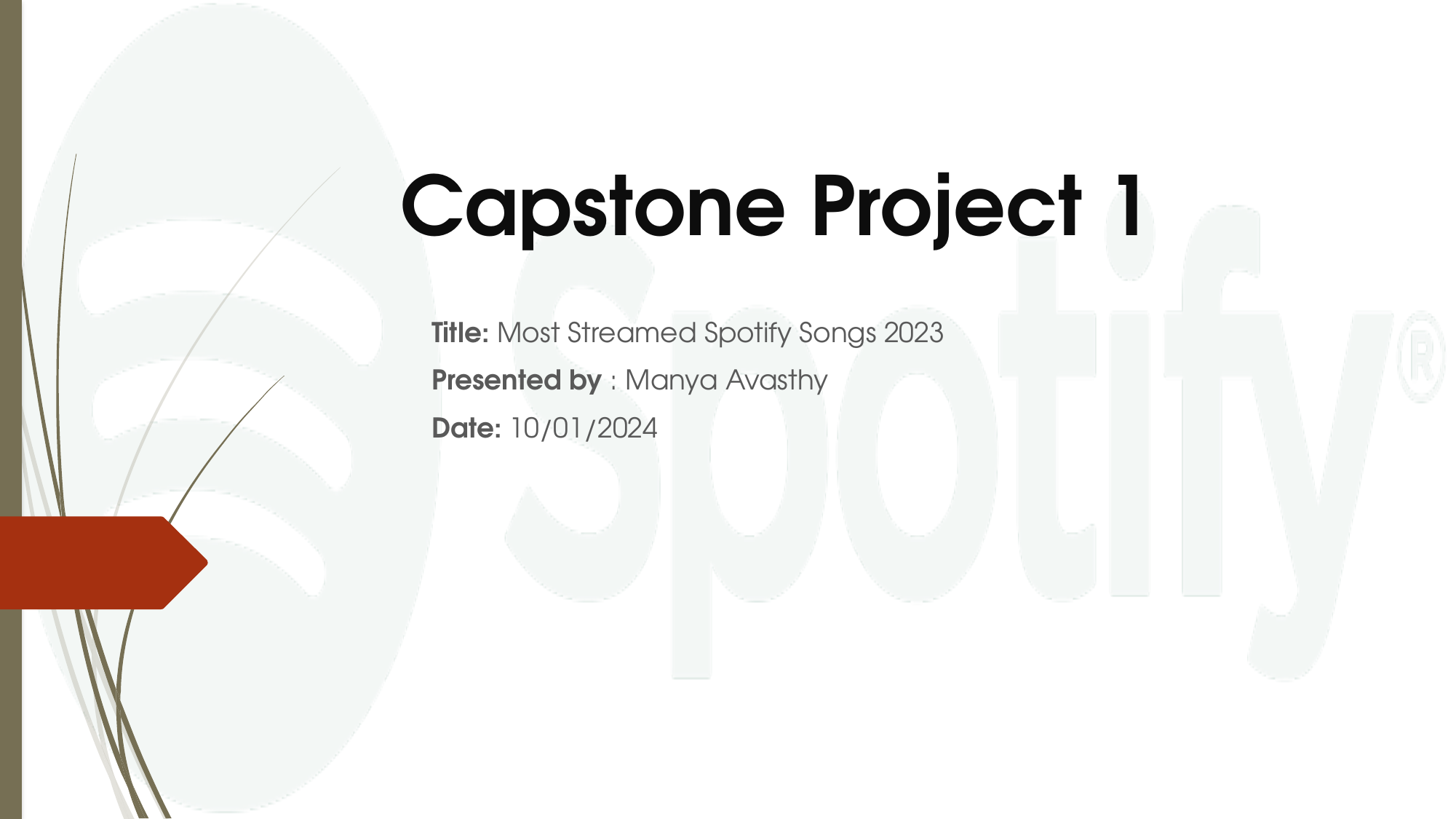

# Capstone Project 1
Title: Most Streamed Spotify Songs 2023
Presented by : Manya Avasthy
Date: 10/01/2024